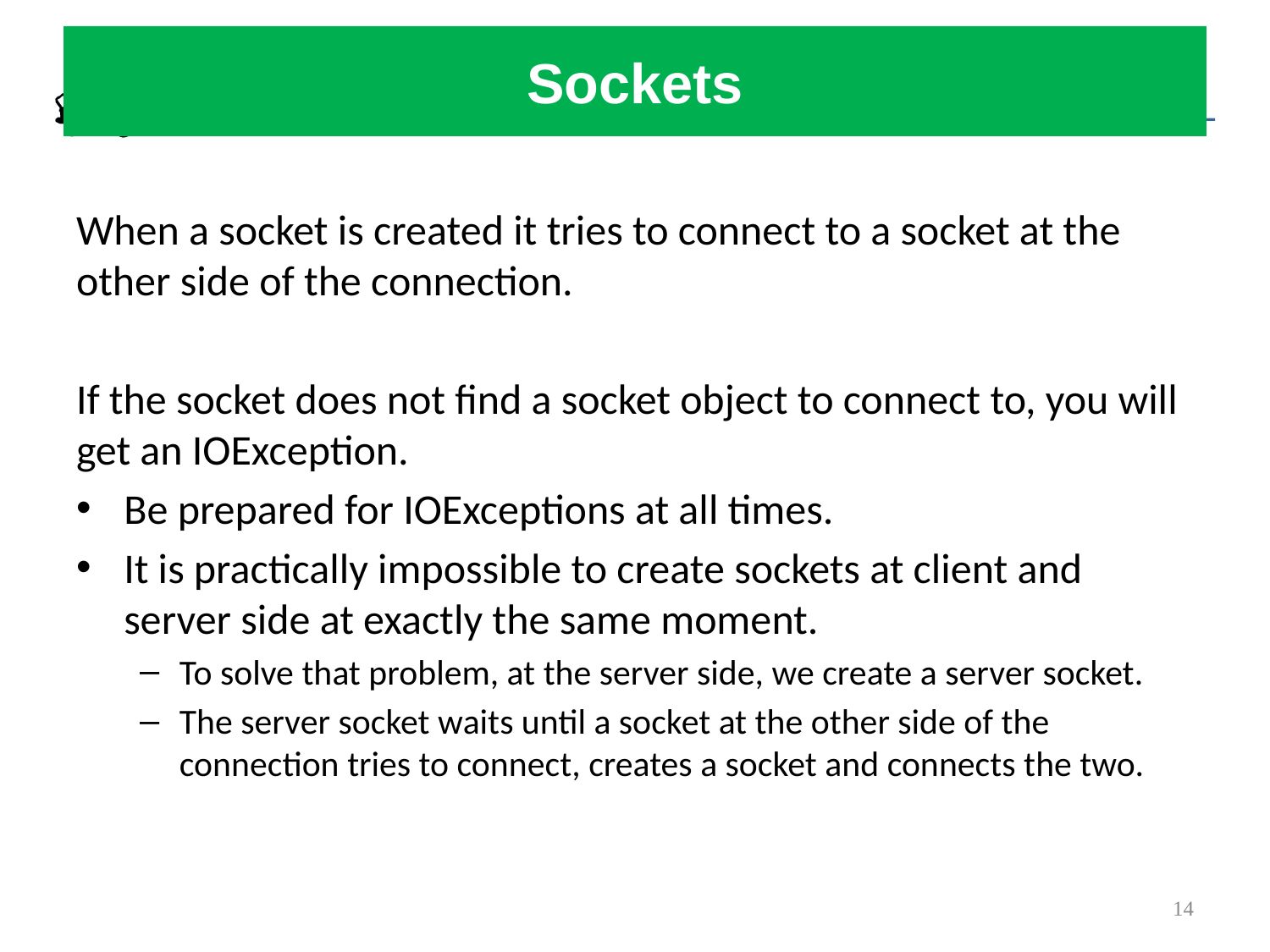

# Sockets
When a socket is created it tries to connect to a socket at the other side of the connection.

If the socket does not find a socket object to connect to, you will get an IOException.
Be prepared for IOExceptions at all times.
It is practically impossible to create sockets at client and server side at exactly the same moment.
To solve that problem, at the server side, we create a server socket.
The server socket waits until a socket at the other side of the connection tries to connect, creates a socket and connects the two.
14